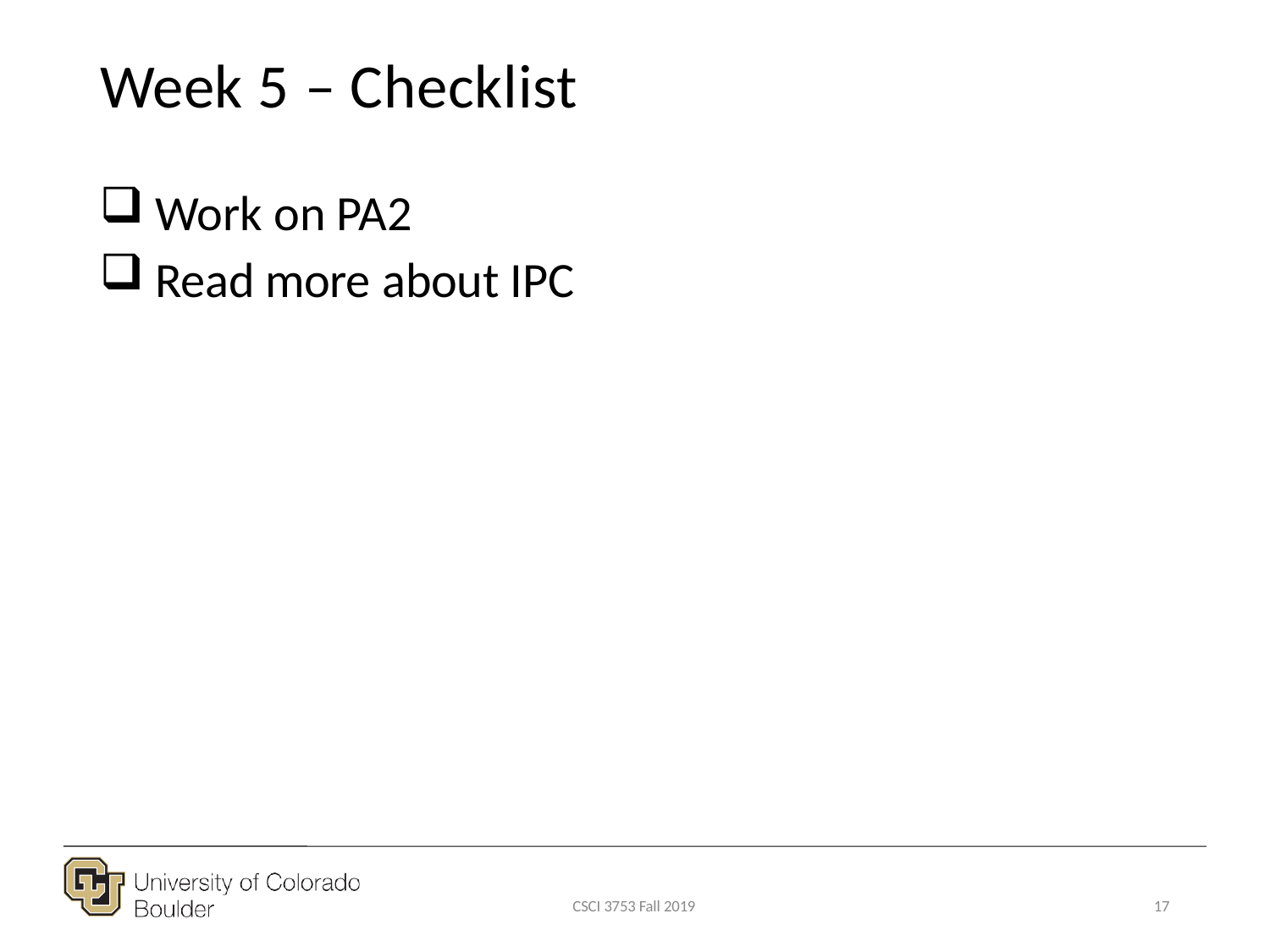

# Week 5 – Checklist
Work on PA2
Read more about IPC
CSCI 3753 Fall 2019
17